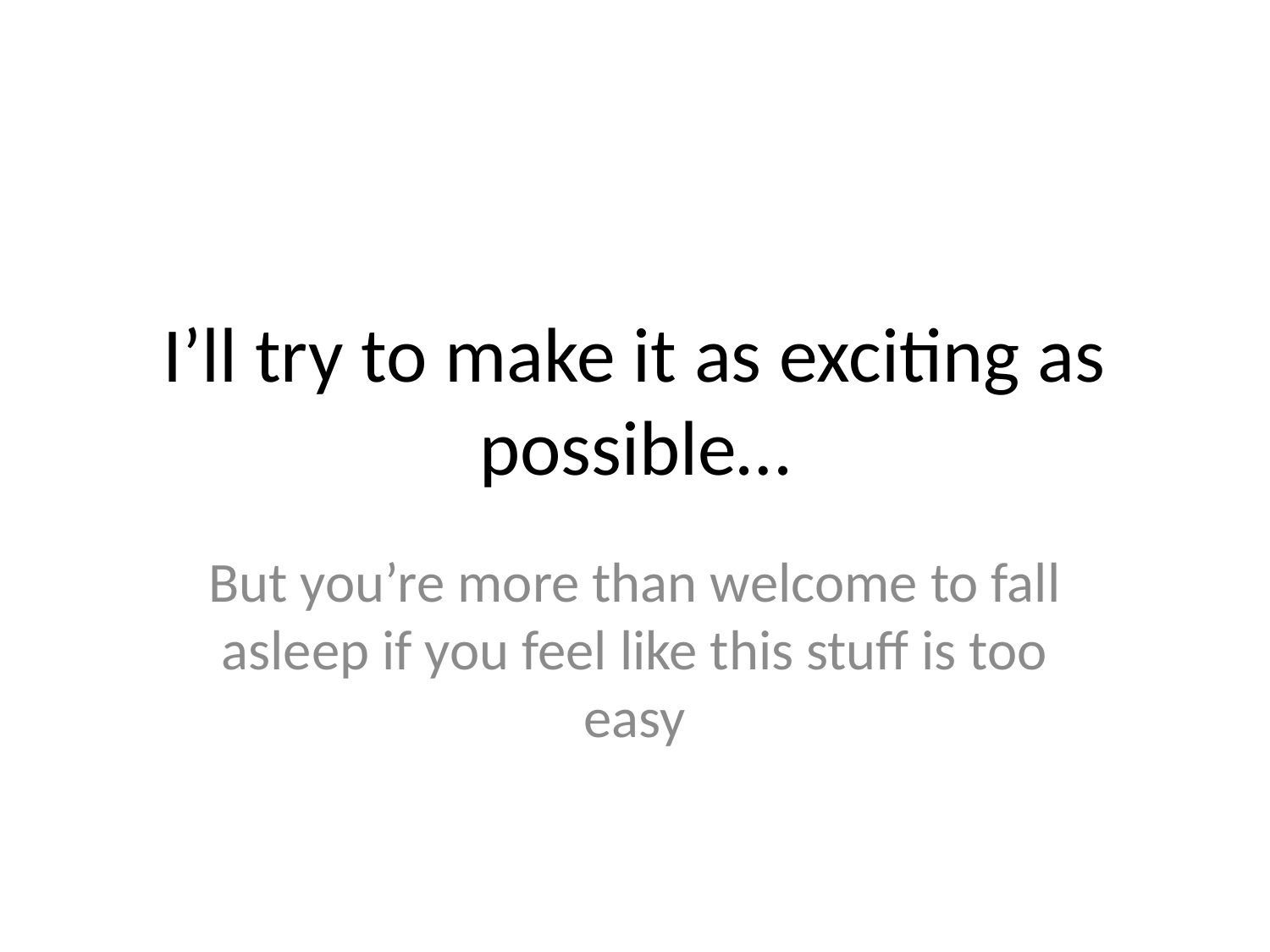

# I’ll try to make it as exciting as possible…
But you’re more than welcome to fall asleep if you feel like this stuff is too easy